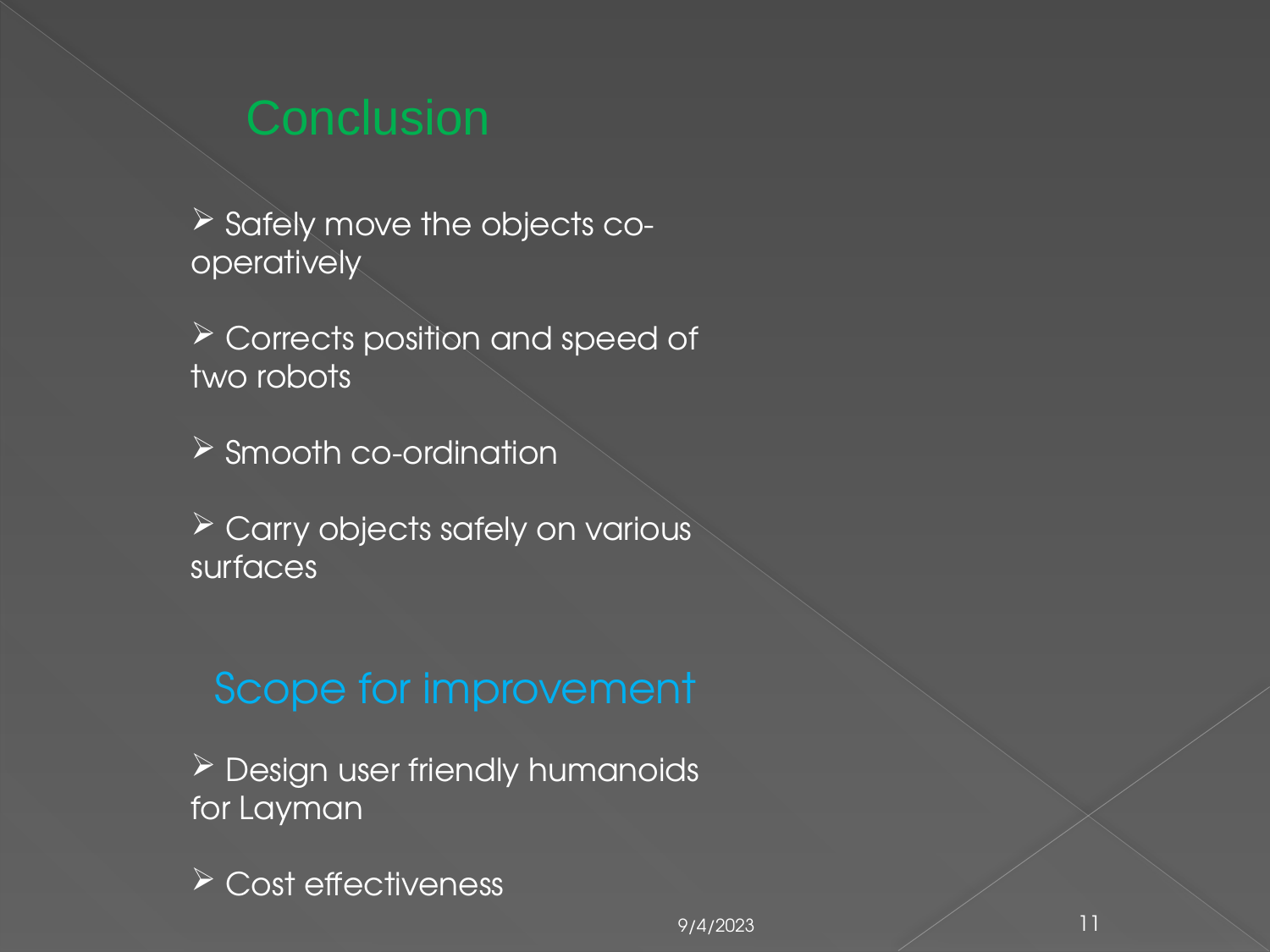

Conclusion

 Safely move the objects co-operatively

 Corrects position and speed of two robots

 Smooth co-ordination

 Carry objects safely on various surfaces

  Scope for improvement

 Design user friendly humanoids for Layman

 Cost effectiveness
9/4/2023
11